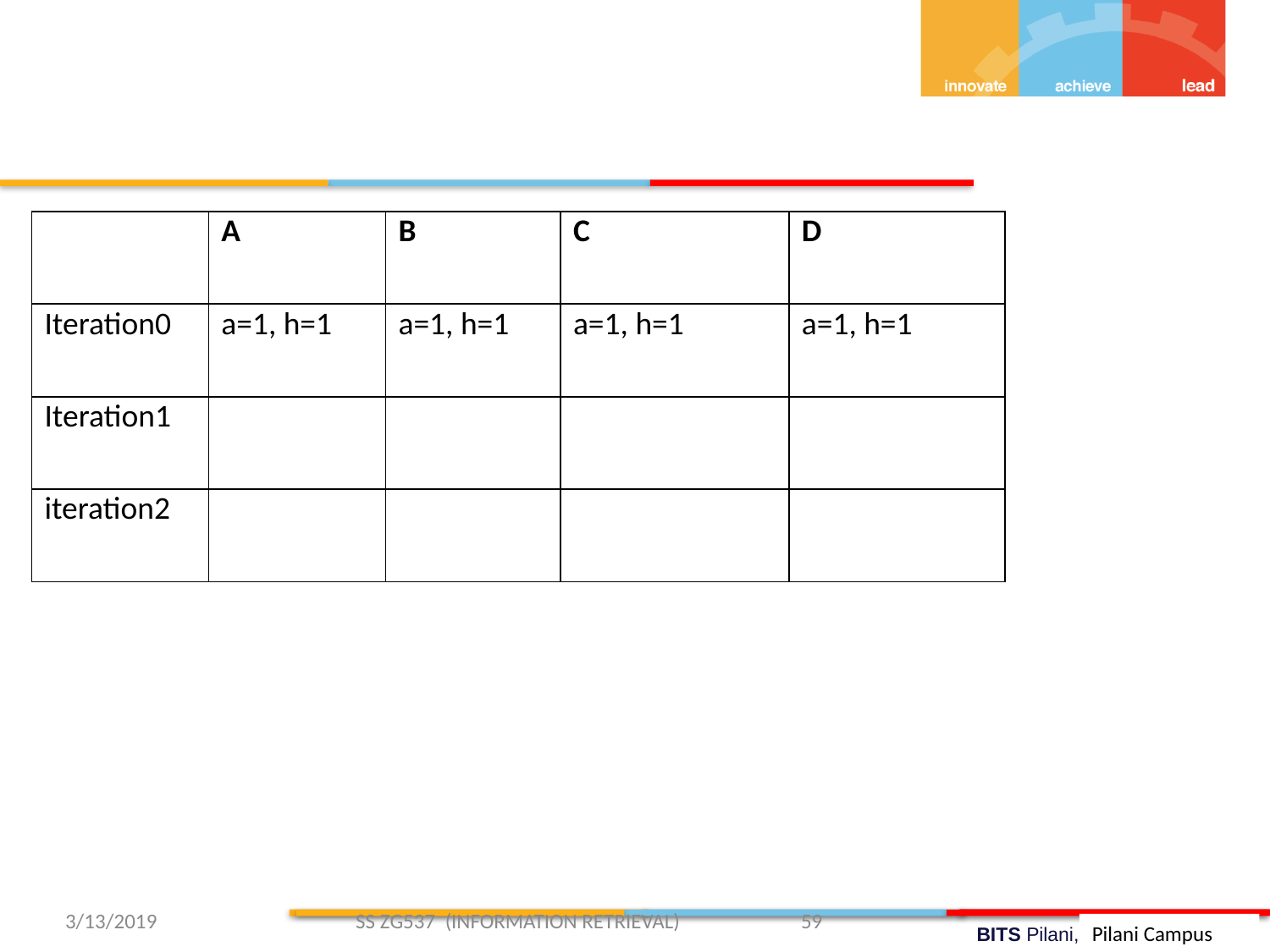

|  | A | B | C | D |
| --- | --- | --- | --- | --- |
| Iteration0 | a=1, h=1 | a=1, h=1 | a=1, h=1 | a=1, h=1 |
| Iteration1 |  |  |  |  |
| iteration2 |  |  |  |  |
3/13/2019                                         SS ZG537  (INFORMATION RETRIEVAL)                         59
Pilani Campus